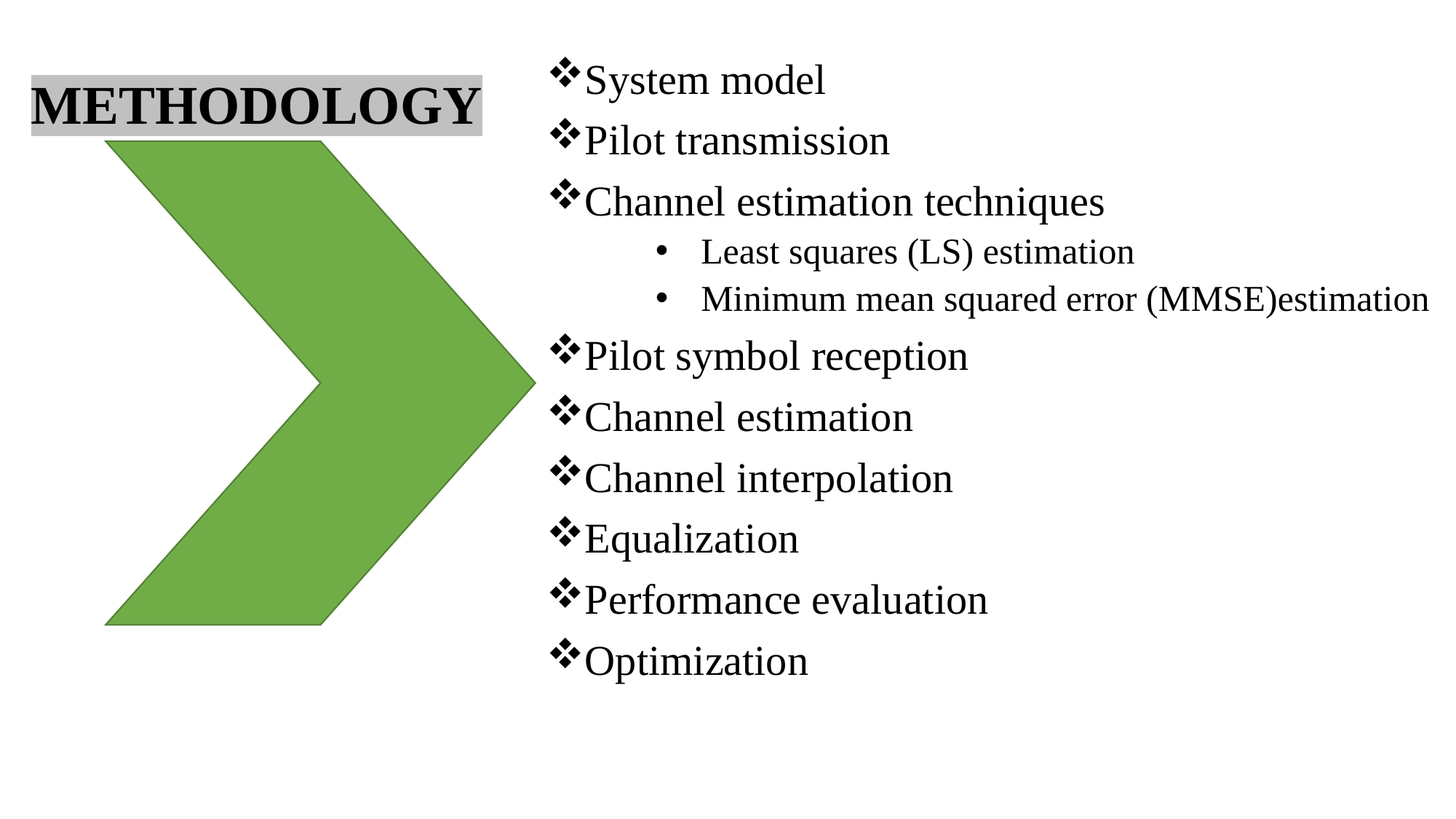

System model
Pilot transmission
Channel estimation techniques
  Least squares (LS) estimation
  Minimum mean squared error (MMSE)estimation
Pilot symbol reception
Channel estimation
Channel interpolation
Equalization
Performance evaluation
Optimization
METHODOLOGY